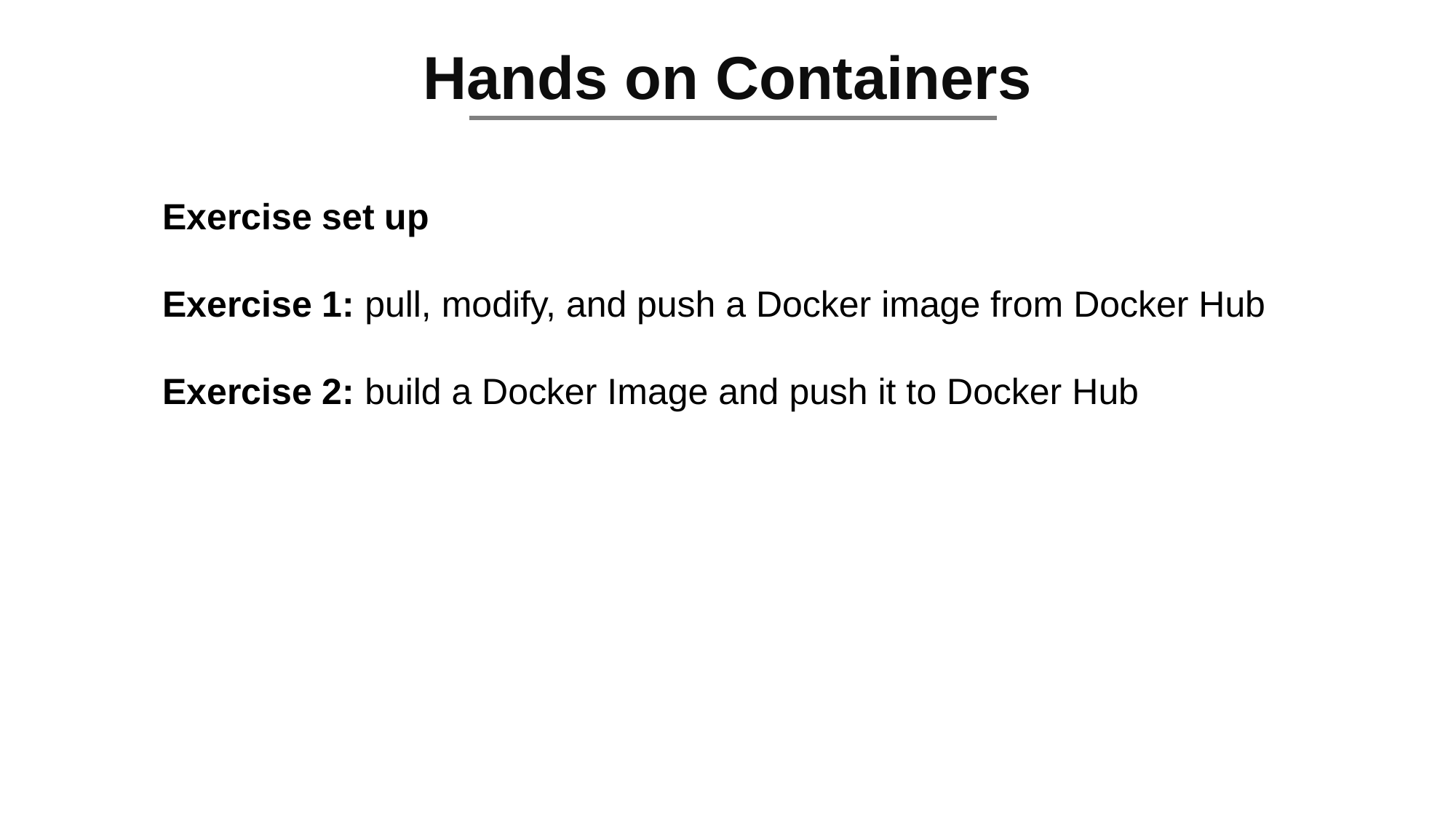

#
Hands on Containers
Exercise set up

Exercise 1: pull, modify, and push a Docker image from Docker Hub

Exercise 2: build a Docker Image and push it to Docker Hub